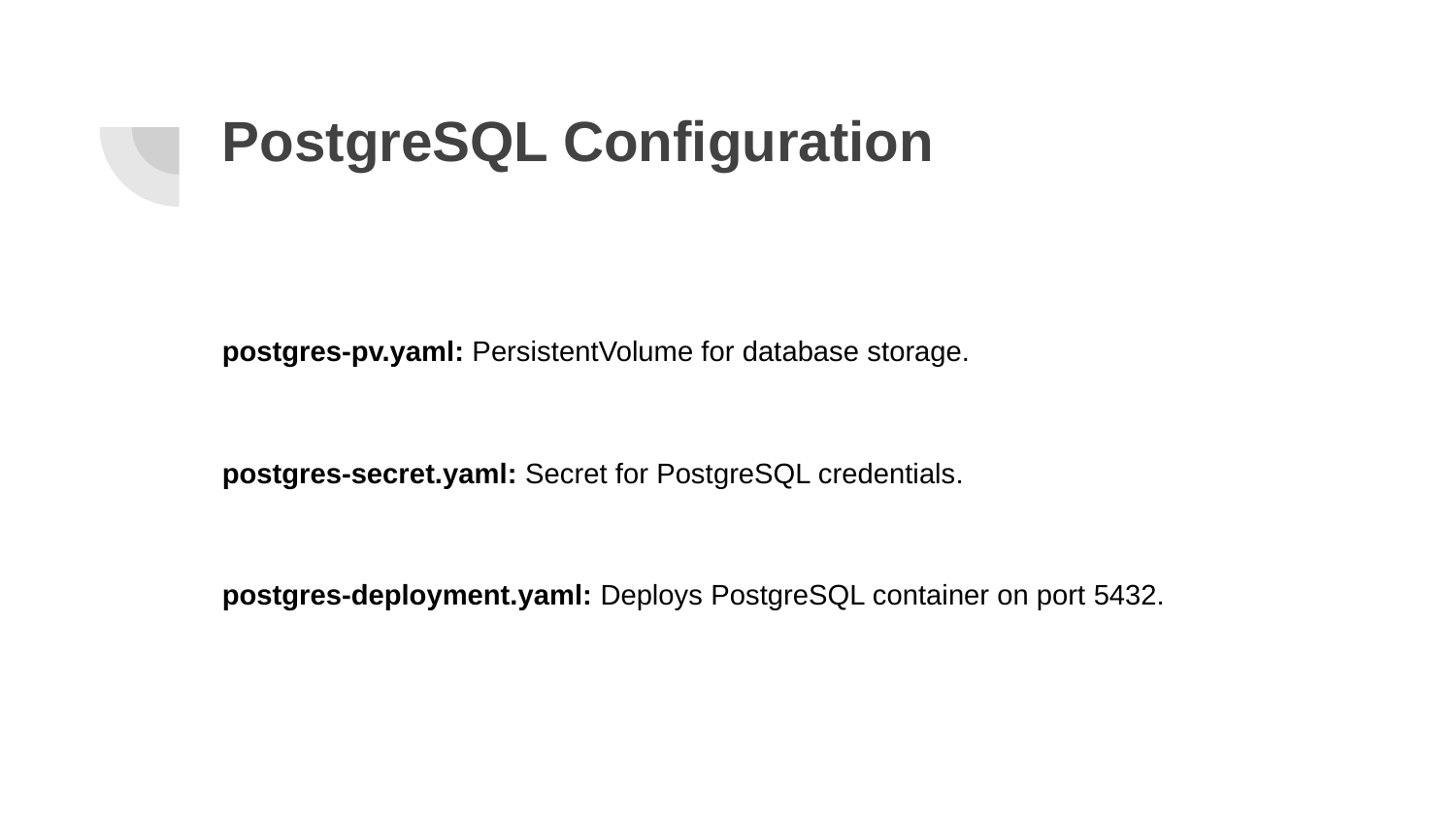

# PostgreSQL Configuration
postgres-pv.yaml: PersistentVolume for database storage.

postgres-secret.yaml: Secret for PostgreSQL credentials.

postgres-deployment.yaml: Deploys PostgreSQL container on port 5432.